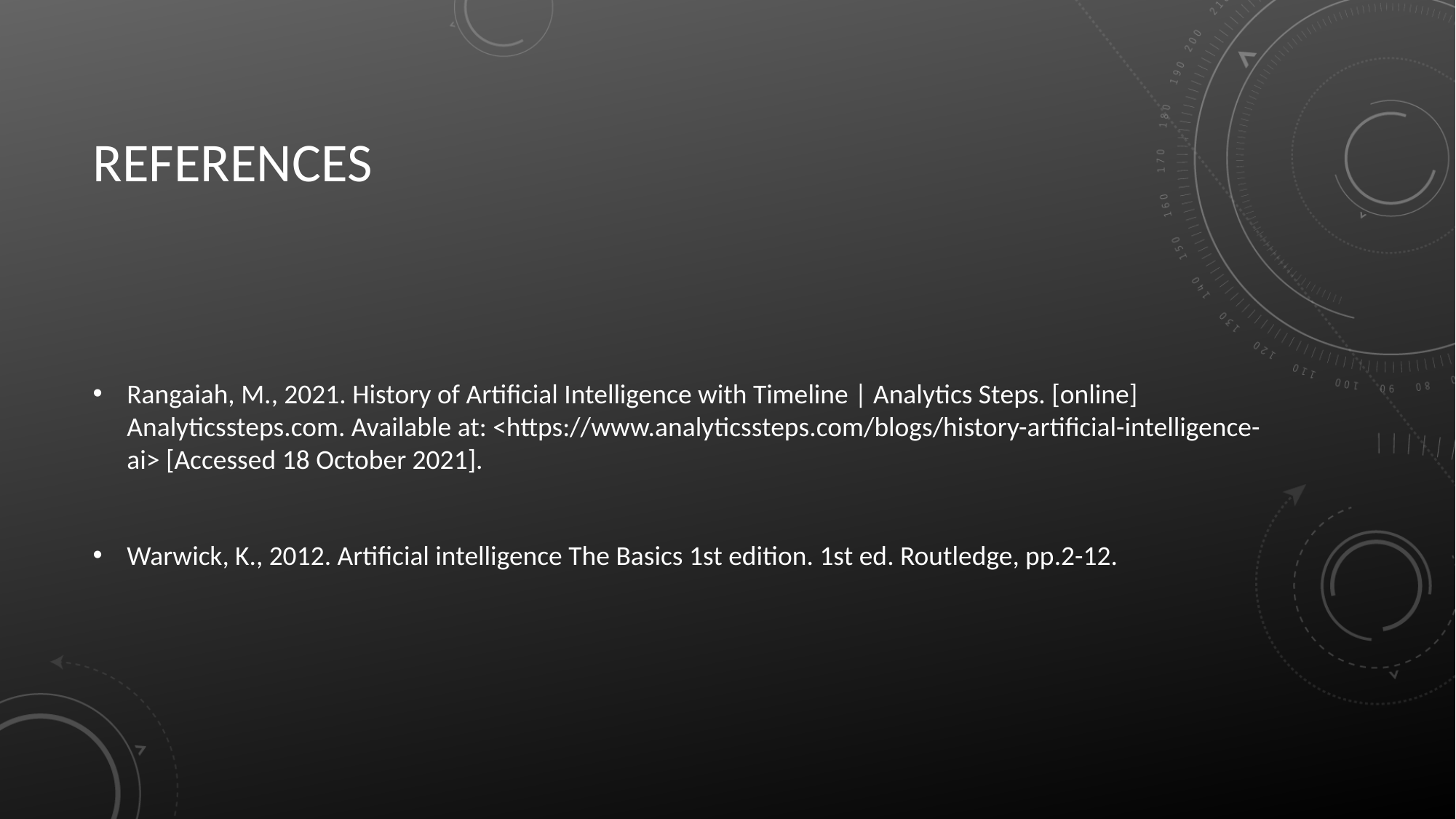

# References
Rangaiah, M., 2021. History of Artificial Intelligence with Timeline | Analytics Steps. [online] Analyticssteps.com. Available at: <https://www.analyticssteps.com/blogs/history-artificial-intelligence-ai> [Accessed 18 October 2021].

Warwick, K., 2012. Artificial intelligence The Basics 1st edition. 1st ed. Routledge, pp.2-12.